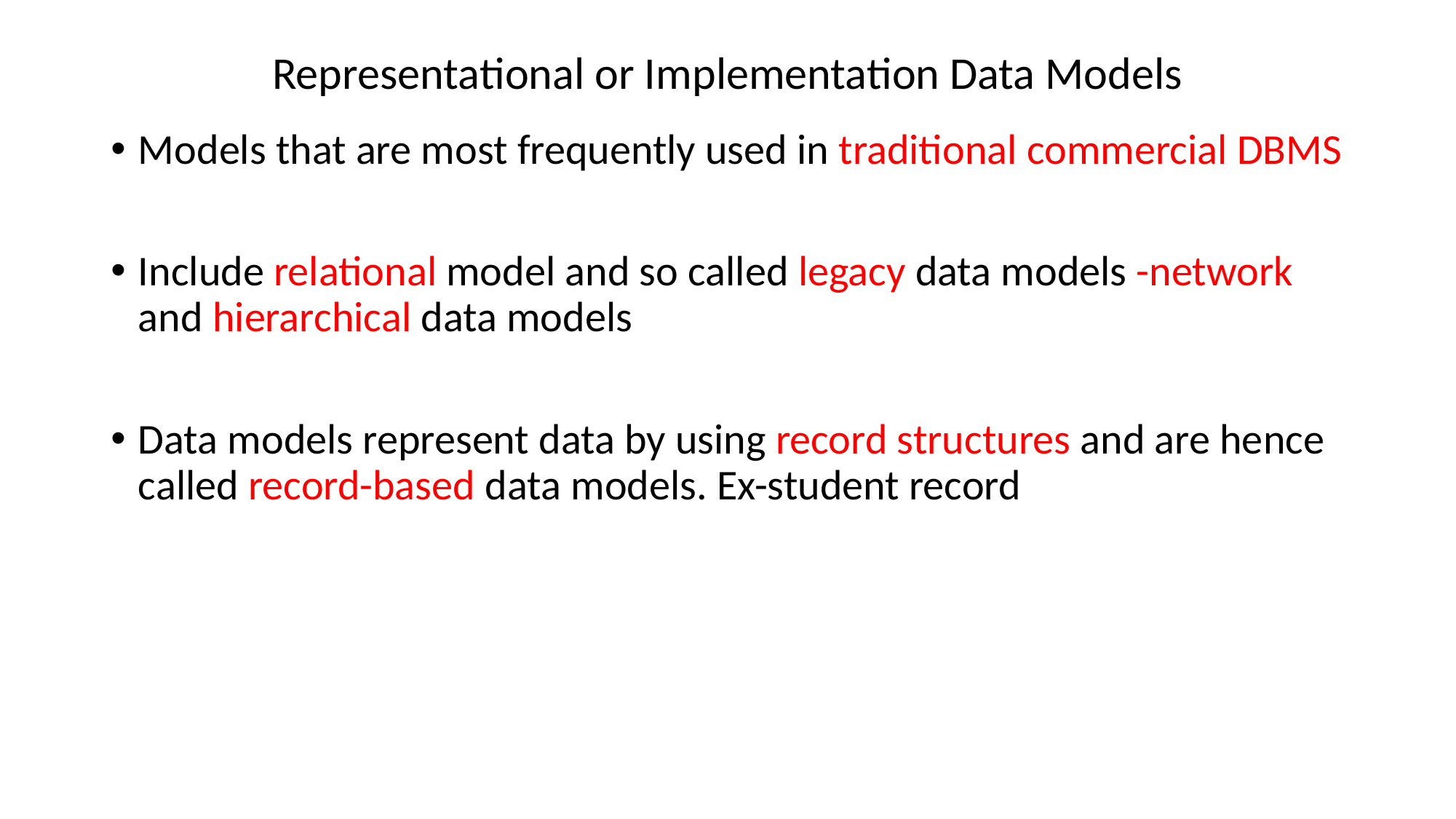

# Representational or Implementation Data Models
Models that are most frequently used in traditional commercial DBMS

Include relational model and so called legacy data models -network and hierarchical data models

Data models represent data by using record structures and are hence called record-based data models. Ex-student record